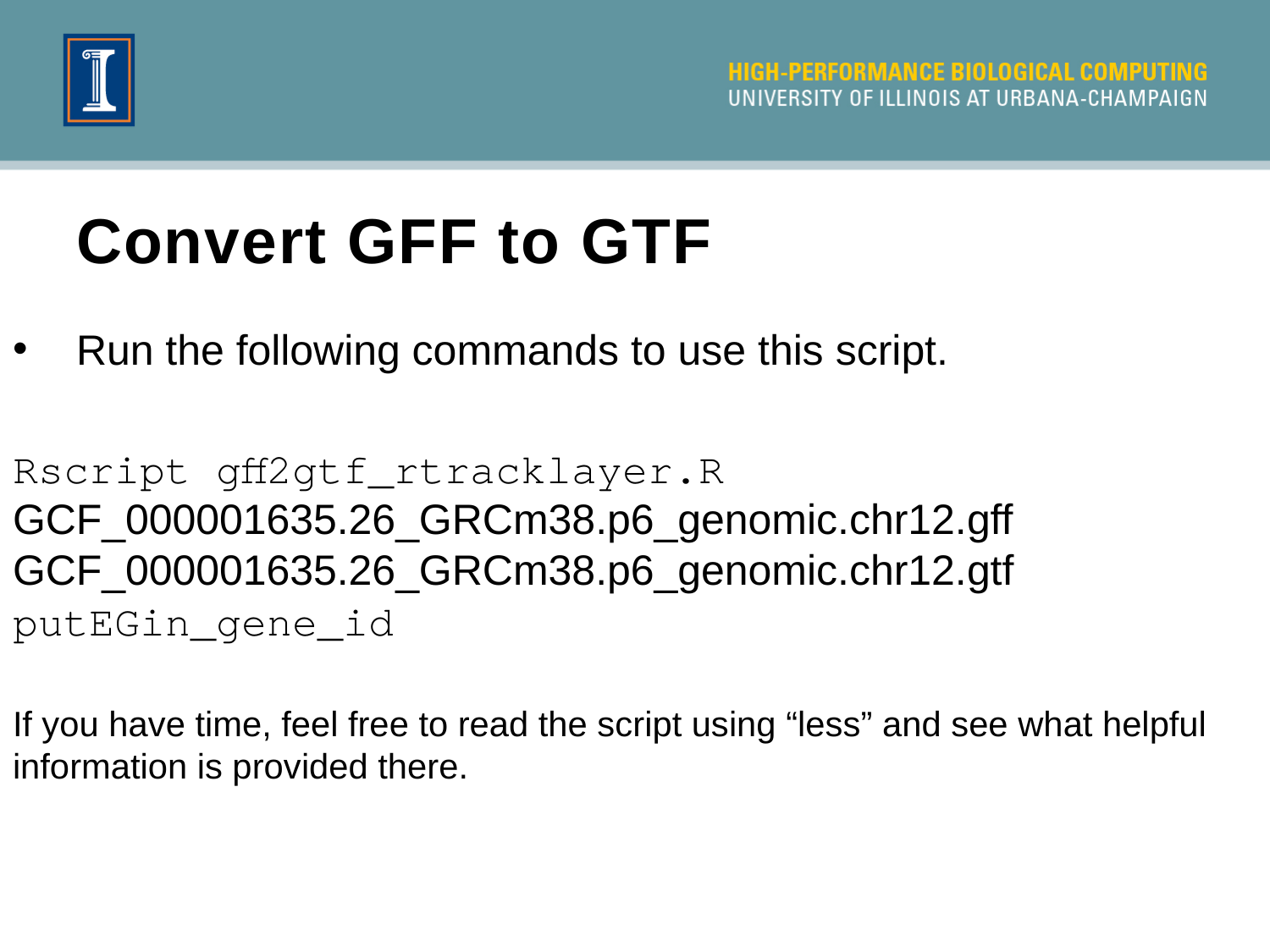

# Convert GFF to GTF
Run the following commands to use this script.

Rscript gff2gtf_rtracklayer.R GCF_000001635.26_GRCm38.p6_genomic.chr12.gff GCF_000001635.26_GRCm38.p6_genomic.chr12.gtf putEGin_gene_id

If you have time, feel free to read the script using “less” and see what helpful information is provided there.